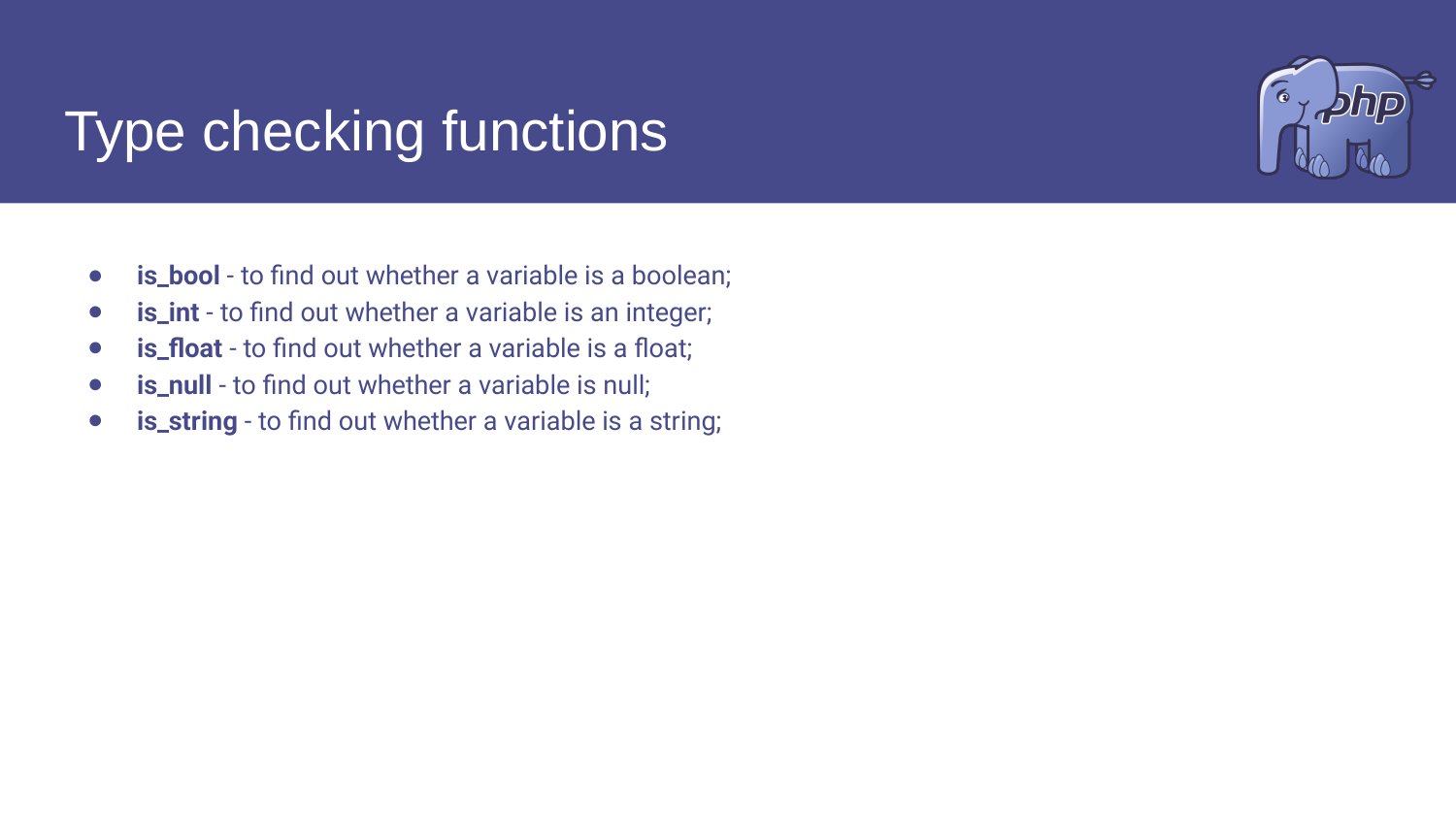

# Type checking functions
is_bool - to find out whether a variable is a boolean;
is_int - to find out whether a variable is an integer;
is_float - to find out whether a variable is a float;
is_null - to find out whether a variable is null;
is_string - to find out whether a variable is a string;